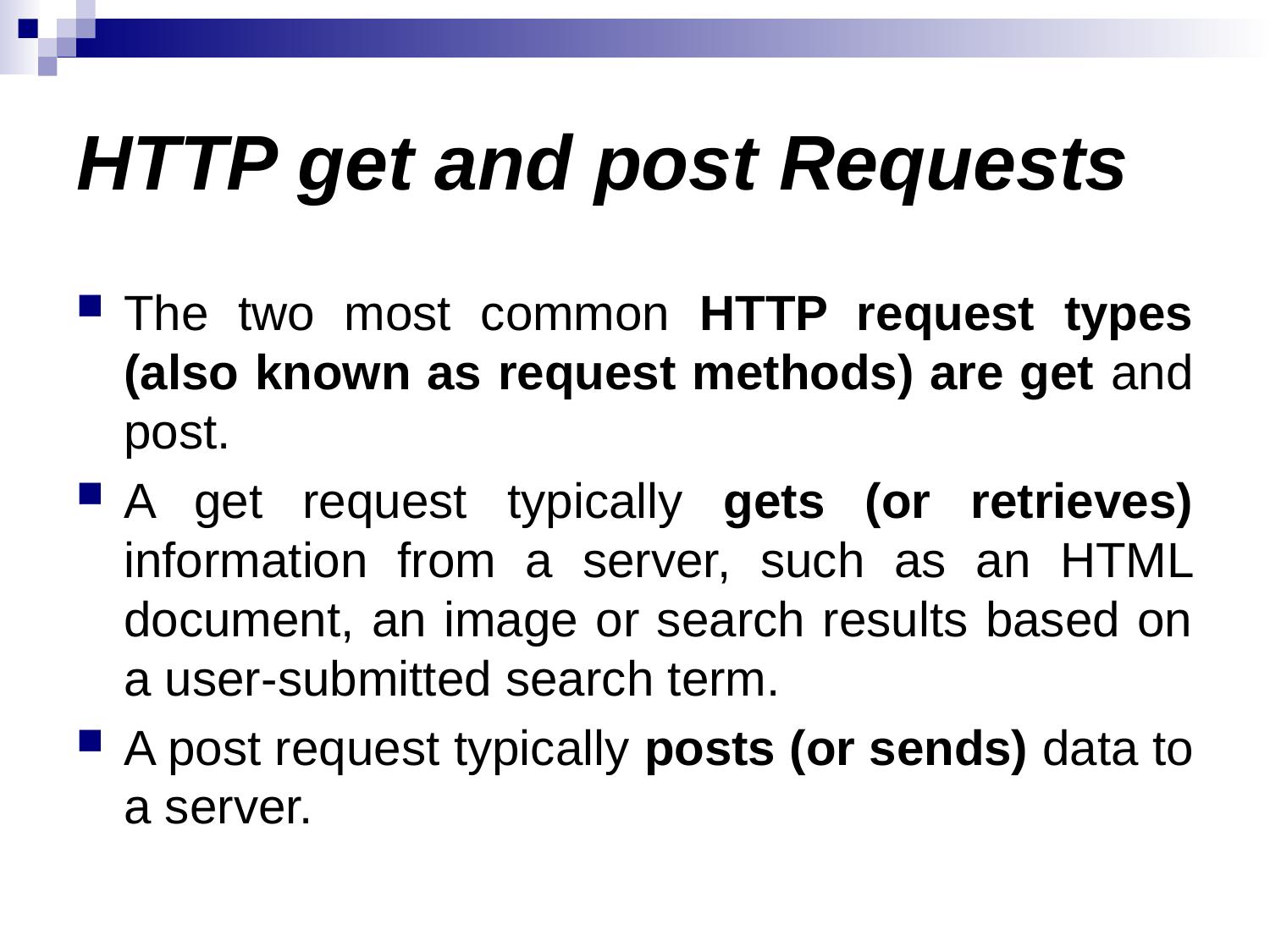

# HTTP get and post Requests
The two most common HTTP request types (also known as request methods) are get and post.
A get request typically gets (or retrieves) information from a server, such as an HTML document, an image or search results based on a user-submitted search term.
A post request typically posts (or sends) data to a server.